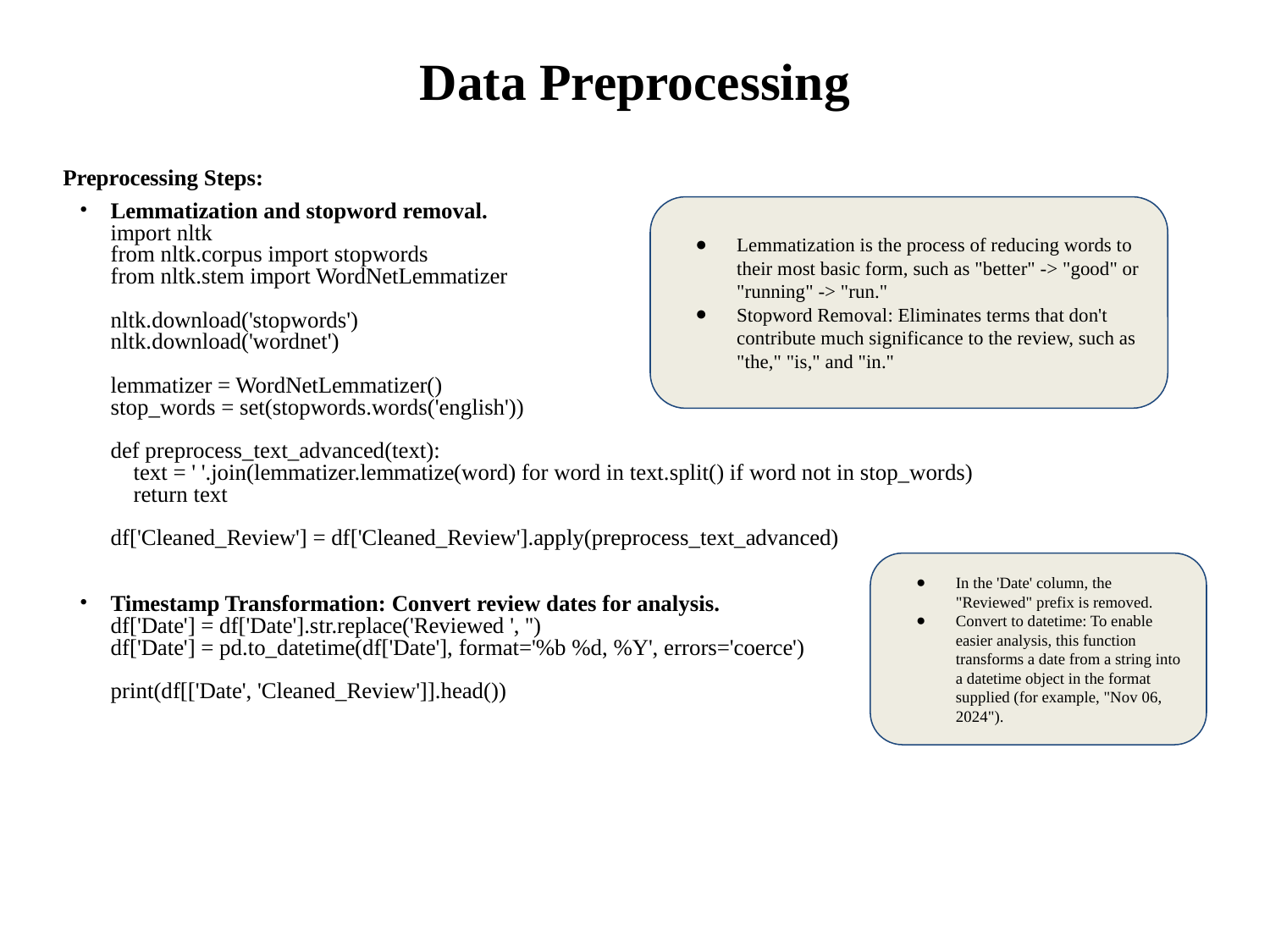

# Data Preprocessing
Preprocessing Steps:
Lemmatization and stopword removal.
import nltk
from nltk.corpus import stopwords
from nltk.stem import WordNetLemmatizer

nltk.download('stopwords')
nltk.download('wordnet')

lemmatizer = WordNetLemmatizer()
stop_words = set(stopwords.words('english'))

def preprocess_text_advanced(text):
    text = ' '.join(lemmatizer.lemmatize(word) for word in text.split() if word not in stop_words)
    return text

df['Cleaned_Review'] = df['Cleaned_Review'].apply(preprocess_text_advanced)

Timestamp Transformation: Convert review dates for analysis.
df['Date'] = df['Date'].str.replace('Reviewed ', '')
df['Date'] = pd.to_datetime(df['Date'], format='%b %d, %Y', errors='coerce')

print(df[['Date', 'Cleaned_Review']].head())

Lemmatization is the process of reducing words to their most basic form, such as "better" -> "good" or "running" -> "run."
Stopword Removal: Eliminates terms that don't contribute much significance to the review, such as "the," "is," and "in."
In the 'Date' column, the "Reviewed" prefix is removed.
Convert to datetime: To enable easier analysis, this function transforms a date from a string into a datetime object in the format supplied (for example, "Nov 06, 2024").